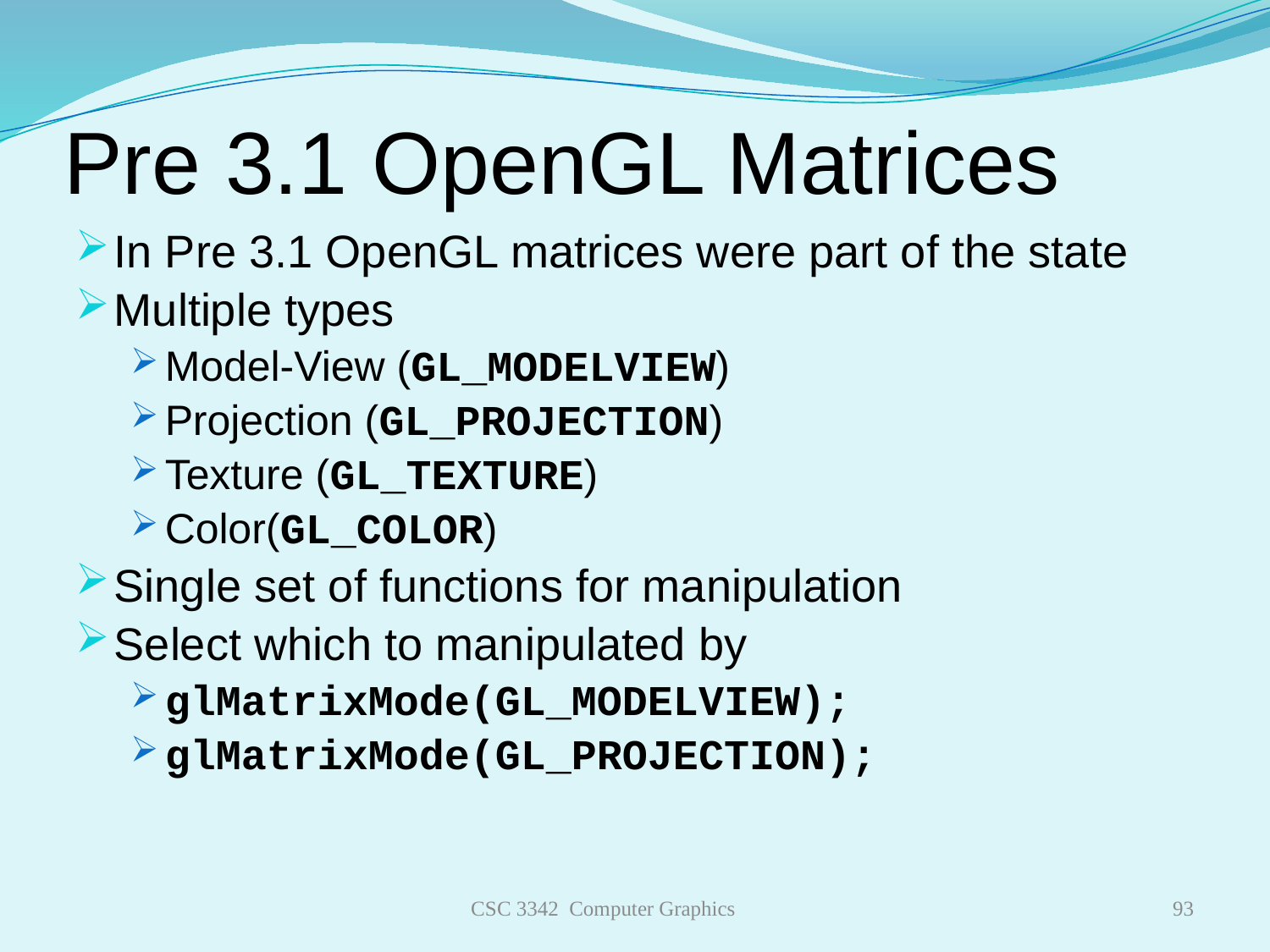

# Pre 3.1 OpenGL Matrices
In Pre 3.1 OpenGL matrices were part of the state
Multiple types
Model-View (GL_MODELVIEW)
Projection (GL_PROJECTION)
Texture (GL_TEXTURE)
Color(GL_COLOR)
Single set of functions for manipulation
Select which to manipulated by
glMatrixMode(GL_MODELVIEW);
glMatrixMode(GL_PROJECTION);

CSC 3342  Computer Graphics
93